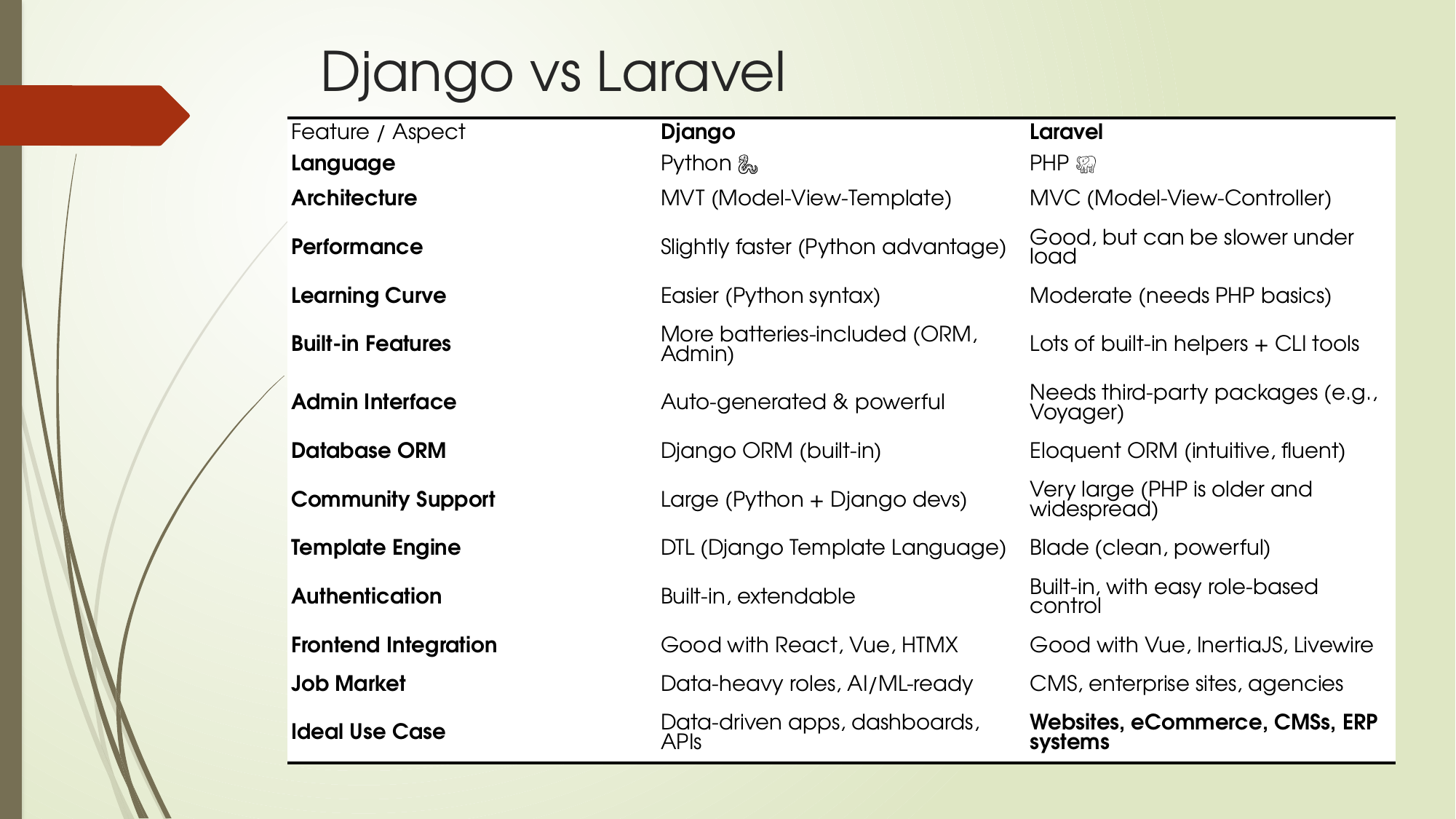

# Django vs Laravel
| Feature / Aspect | Django | Laravel |
| --- | --- | --- |
| Language | Python 🐍 | PHP 🐘 |
| Architecture | MVT (Model-View-Template) | MVC (Model-View-Controller) |
| Performance | Slightly faster (Python advantage) | Good, but can be slower under load |
| Learning Curve | Easier (Python syntax) | Moderate (needs PHP basics) |
| Built-in Features | More batteries-included (ORM, Admin) | Lots of built-in helpers + CLI tools |
| Admin Interface | Auto-generated & powerful | Needs third-party packages (e.g., Voyager) |
| Database ORM | Django ORM (built-in) | Eloquent ORM (intuitive, fluent) |
| Community Support | Large (Python + Django devs) | Very large (PHP is older and widespread) |
| Template Engine | DTL (Django Template Language) | Blade (clean, powerful) |
| Authentication | Built-in, extendable | Built-in, with easy role-based control |
| Frontend Integration | Good with React, Vue, HTMX | Good with Vue, InertiaJS, Livewire |
| Job Market | Data-heavy roles, AI/ML-ready | CMS, enterprise sites, agencies |
| Ideal Use Case | Data-driven apps, dashboards, APIs | Websites, eCommerce, CMSs, ERP systems |